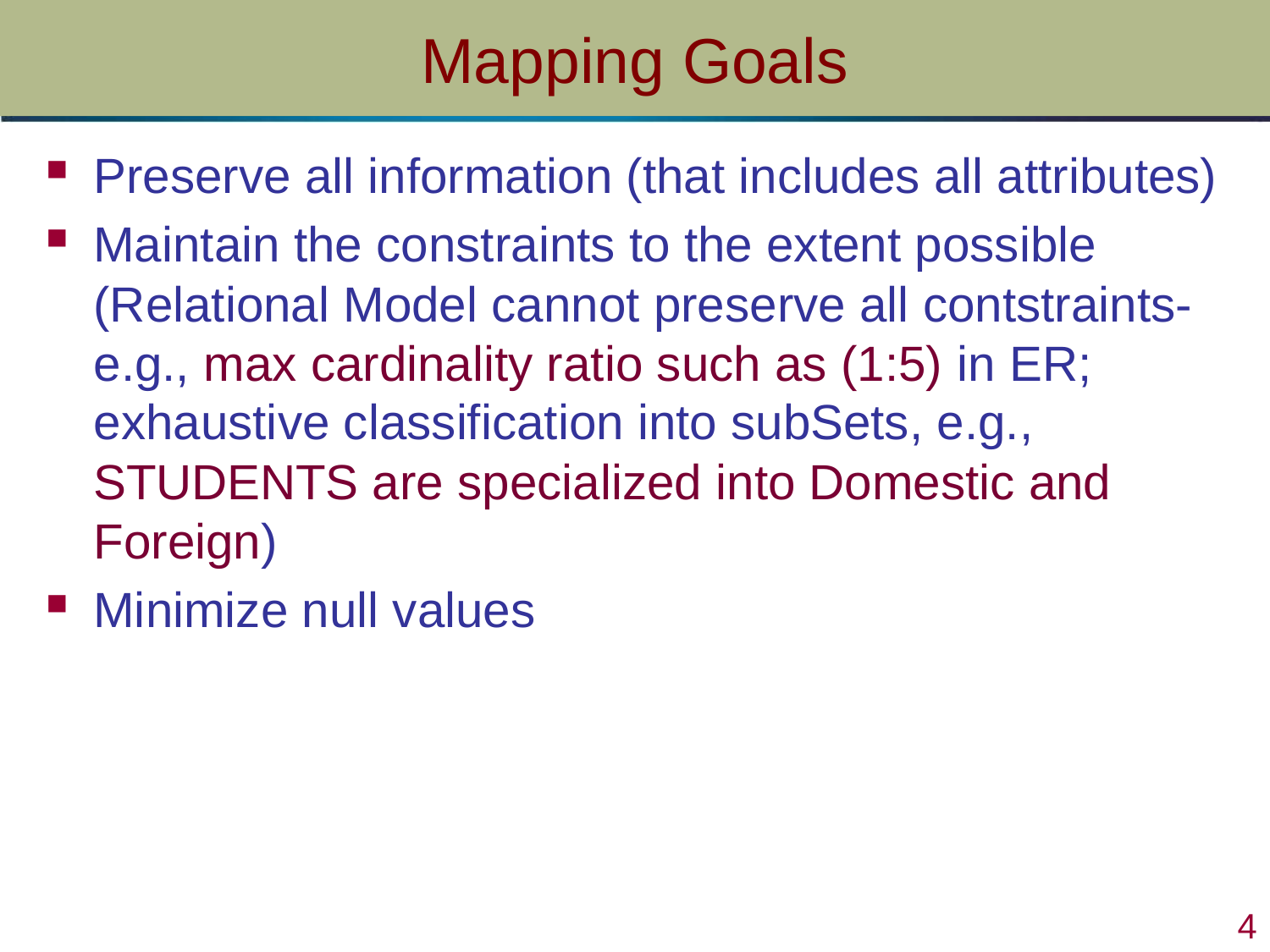

# Mapping Goals
Preserve all information (that includes all attributes)
Maintain the constraints to the extent possible (Relational Model cannot preserve all contstraints- e.g., max cardinality ratio such as (1:5) in ER; exhaustive classification into subSets, e.g., STUDENTS are specialized into Domestic and Foreign)
Minimize null values

 4